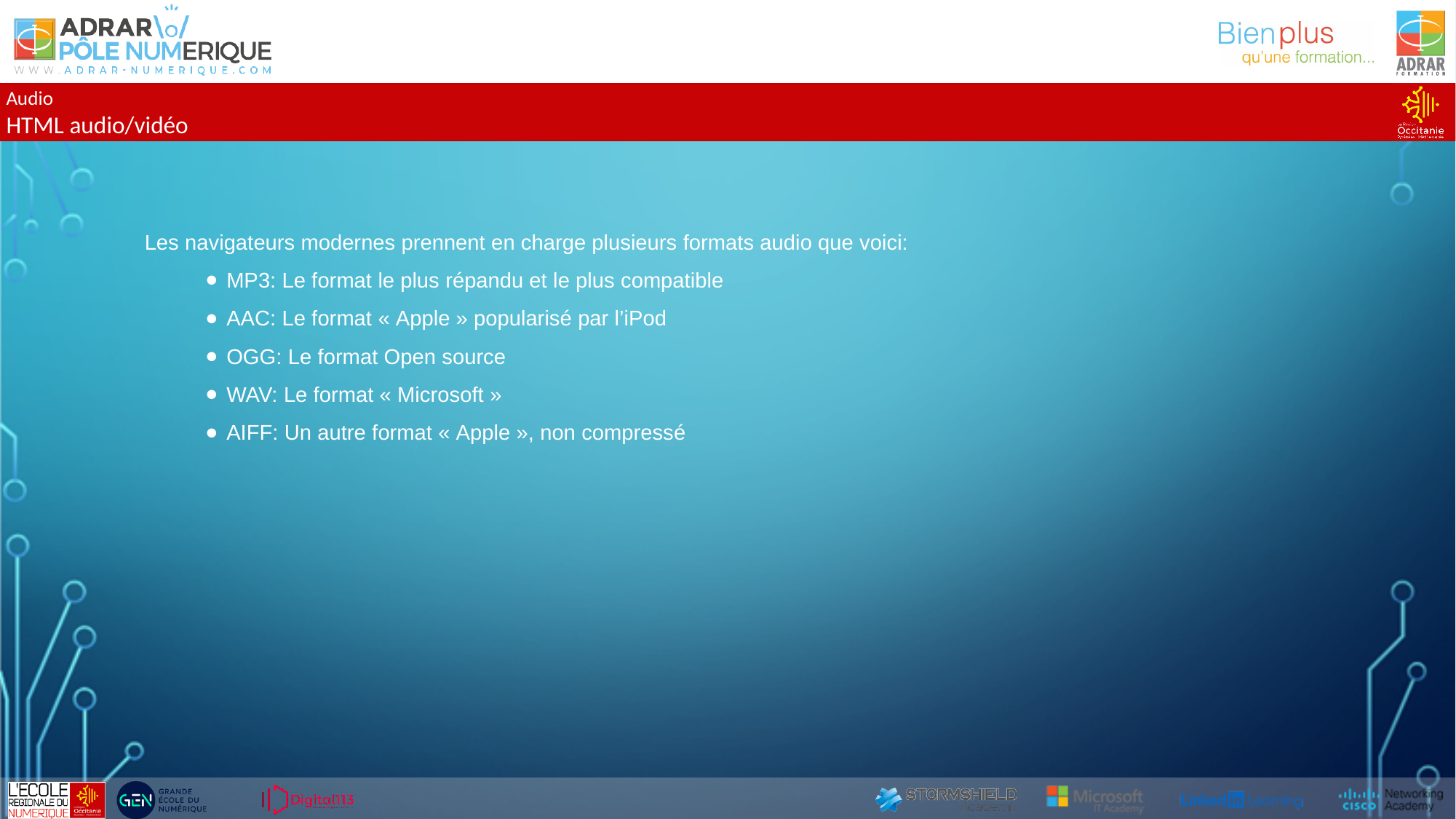

Audio
HTML audio/vidéo
Les navigateurs modernes prennent en charge plusieurs formats audio que voici:
MP3: Le format le plus répandu et le plus compatible
AAC: Le format « Apple » popularisé par l’iPod
OGG: Le format Open source
WAV: Le format « Microsoft »
AIFF: Un autre format « Apple », non compressé